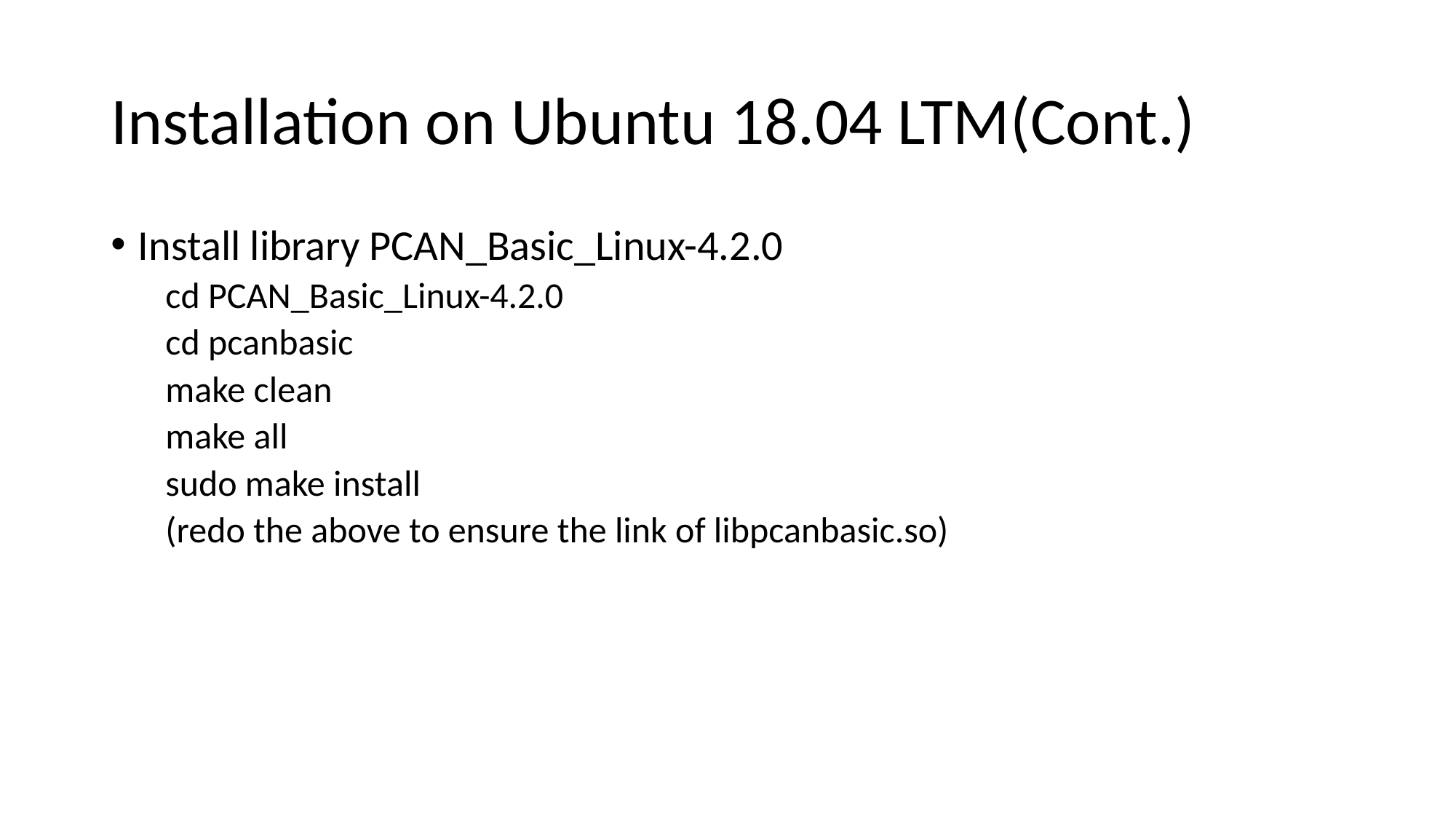

# Installation on Ubuntu 18.04 LTM(Cont.)
Install library PCAN_Basic_Linux-4.2.0
cd PCAN_Basic_Linux-4.2.0
cd pcanbasic
make clean
make all
sudo make install
(redo the above to ensure the link of libpcanbasic.so)